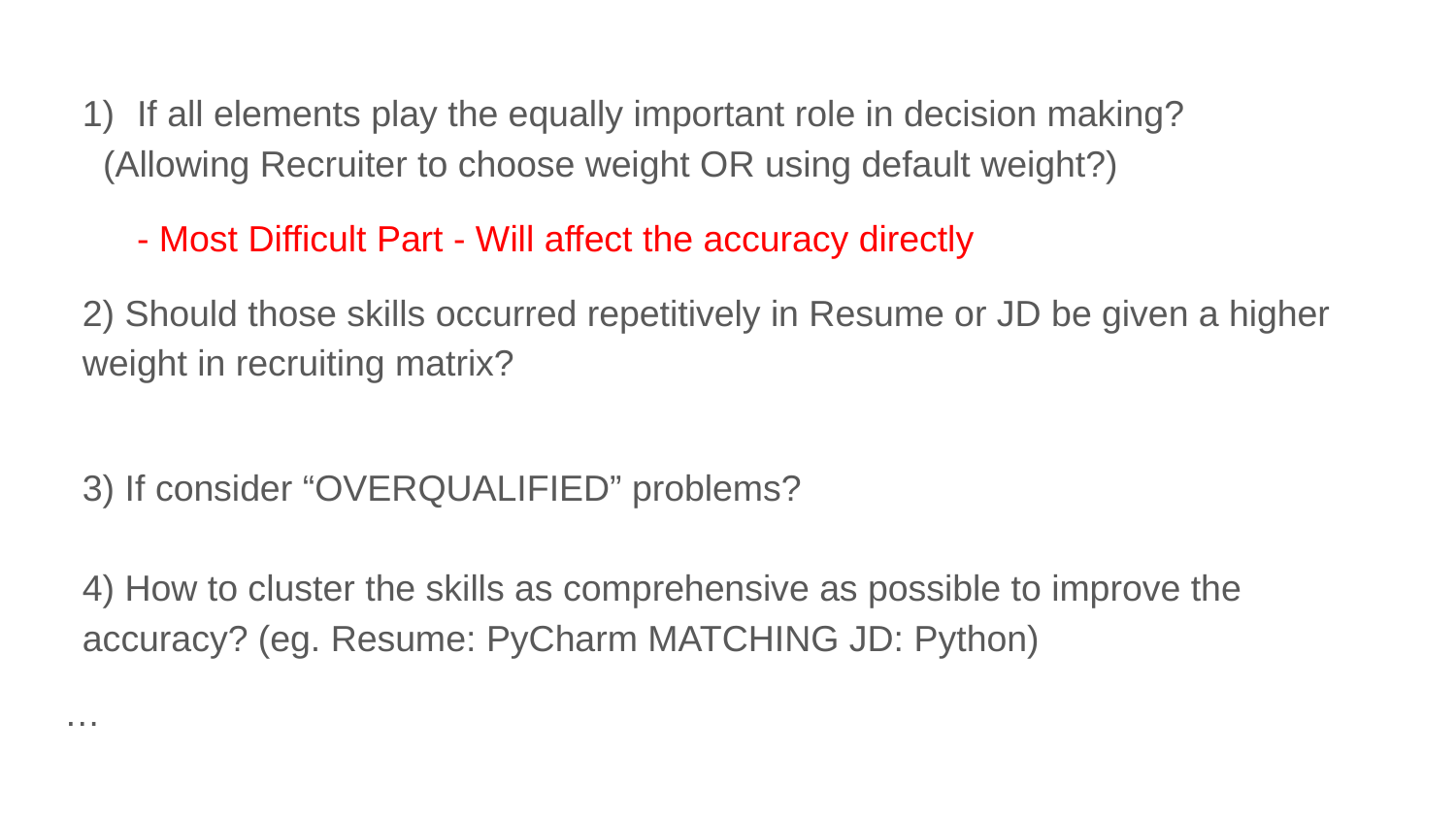

If all elements play the equally important role in decision making?
  (Allowing Recruiter to choose weight OR using default weight?)
- Most Difficult Part - Will affect the accuracy directly
2) Should those skills occurred repetitively in Resume or JD be given a higher weight in recruiting matrix?

3) If consider “OVERQUALIFIED” problems?

4) How to cluster the skills as comprehensive as possible to improve the accuracy? (eg. Resume: PyCharm MATCHING JD: Python)
…